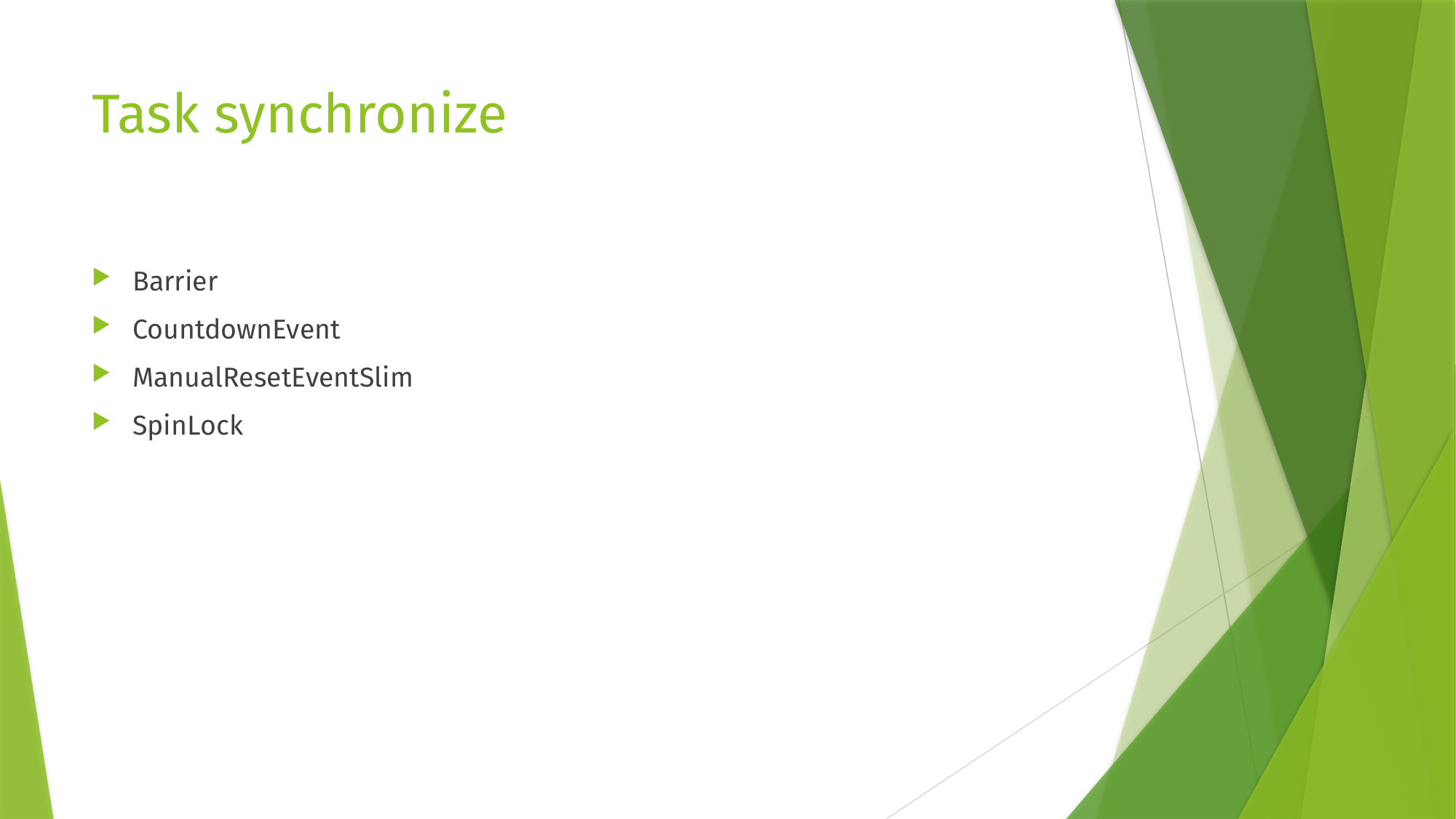

# Task synchronize
Barrier
CountdownEvent
ManualResetEventSlim
SpinLock